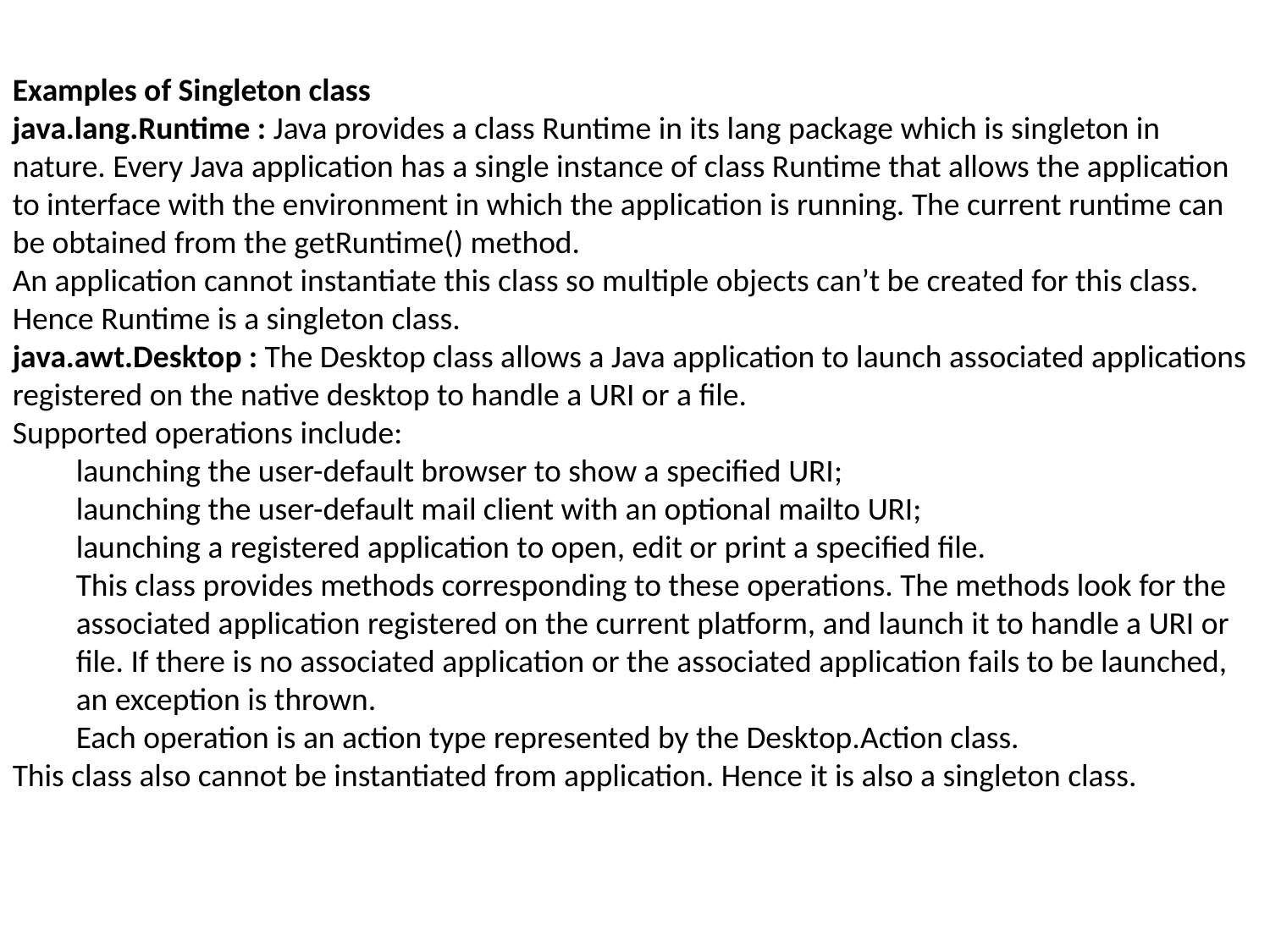

Examples of Singleton class
java.lang.Runtime : Java provides a class Runtime in its lang package which is singleton in nature. Every Java application has a single instance of class Runtime that allows the application to interface with the environment in which the application is running. The current runtime can be obtained from the getRuntime() method.
An application cannot instantiate this class so multiple objects can’t be created for this class. Hence Runtime is a singleton class.
java.awt.Desktop : The Desktop class allows a Java application to launch associated applications registered on the native desktop to handle a URI or a file.
Supported operations include:
launching the user-default browser to show a specified URI;
launching the user-default mail client with an optional mailto URI;
launching a registered application to open, edit or print a specified file.
This class provides methods corresponding to these operations. The methods look for the associated application registered on the current platform, and launch it to handle a URI or file. If there is no associated application or the associated application fails to be launched, an exception is thrown.
Each operation is an action type represented by the Desktop.Action class.
This class also cannot be instantiated from application. Hence it is also a singleton class.